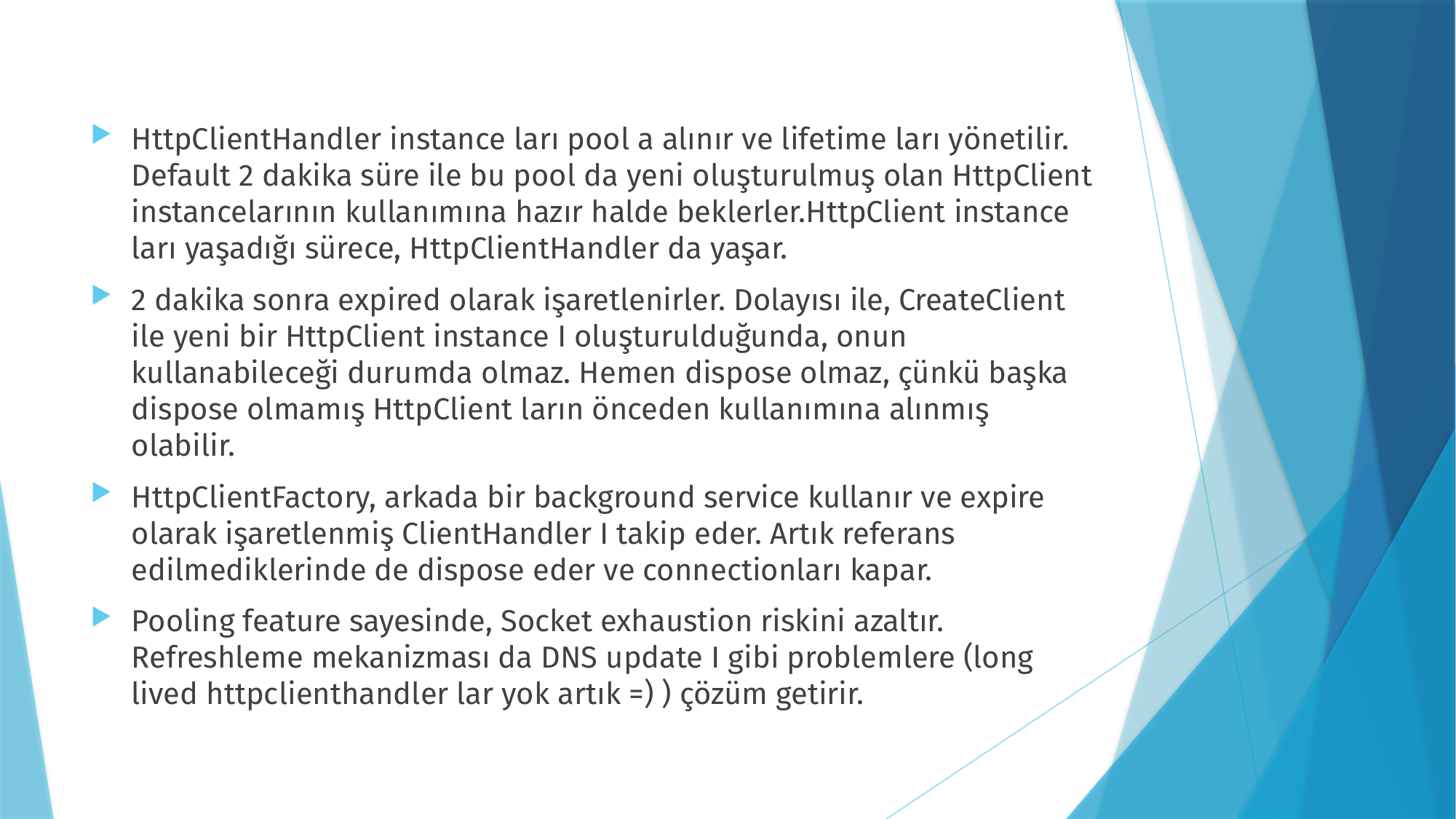

HttpClientHandler instance ları pool a alınır ve lifetime ları yönetilir. Default 2 dakika süre ile bu pool da yeni oluşturulmuş olan HttpClient instancelarının kullanımına hazır halde beklerler.HttpClient instance ları yaşadığı sürece, HttpClientHandler da yaşar.
2 dakika sonra expired olarak işaretlenirler. Dolayısı ile, CreateClient ile yeni bir HttpClient instance I oluşturulduğunda, onun kullanabileceği durumda olmaz. Hemen dispose olmaz, çünkü başka dispose olmamış HttpClient ların önceden kullanımına alınmış olabilir.
HttpClientFactory, arkada bir background service kullanır ve expire olarak işaretlenmiş ClientHandler I takip eder. Artık referans edilmediklerinde de dispose eder ve connectionları kapar.
Pooling feature sayesinde, Socket exhaustion riskini azaltır. Refreshleme mekanizması da DNS update I gibi problemlere (long lived httpclienthandler lar yok artık =) ) çözüm getirir.